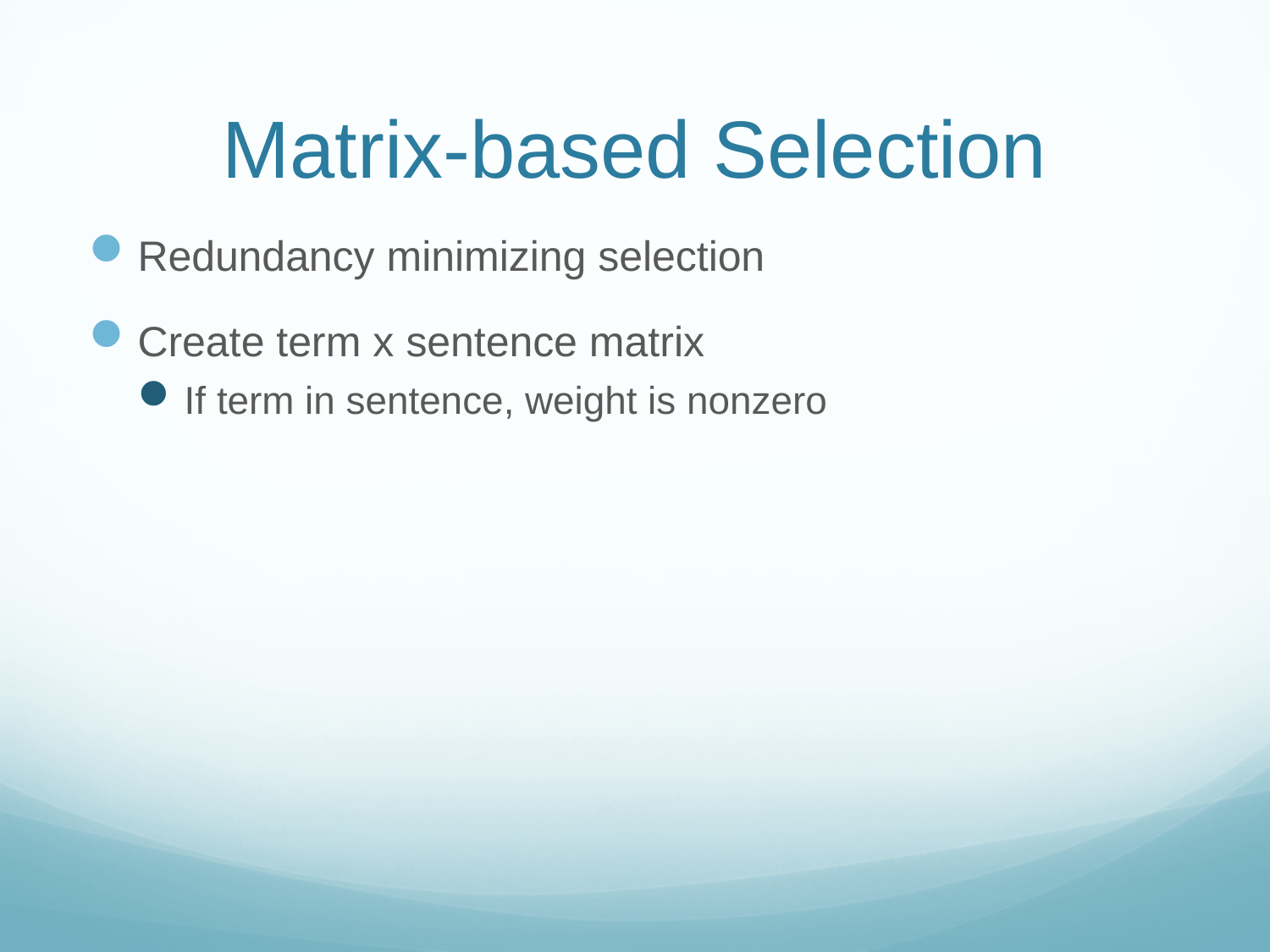

# Matrix-based Selection
Redundancy minimizing selection
Create term x sentence matrix
If term in sentence, weight is nonzero